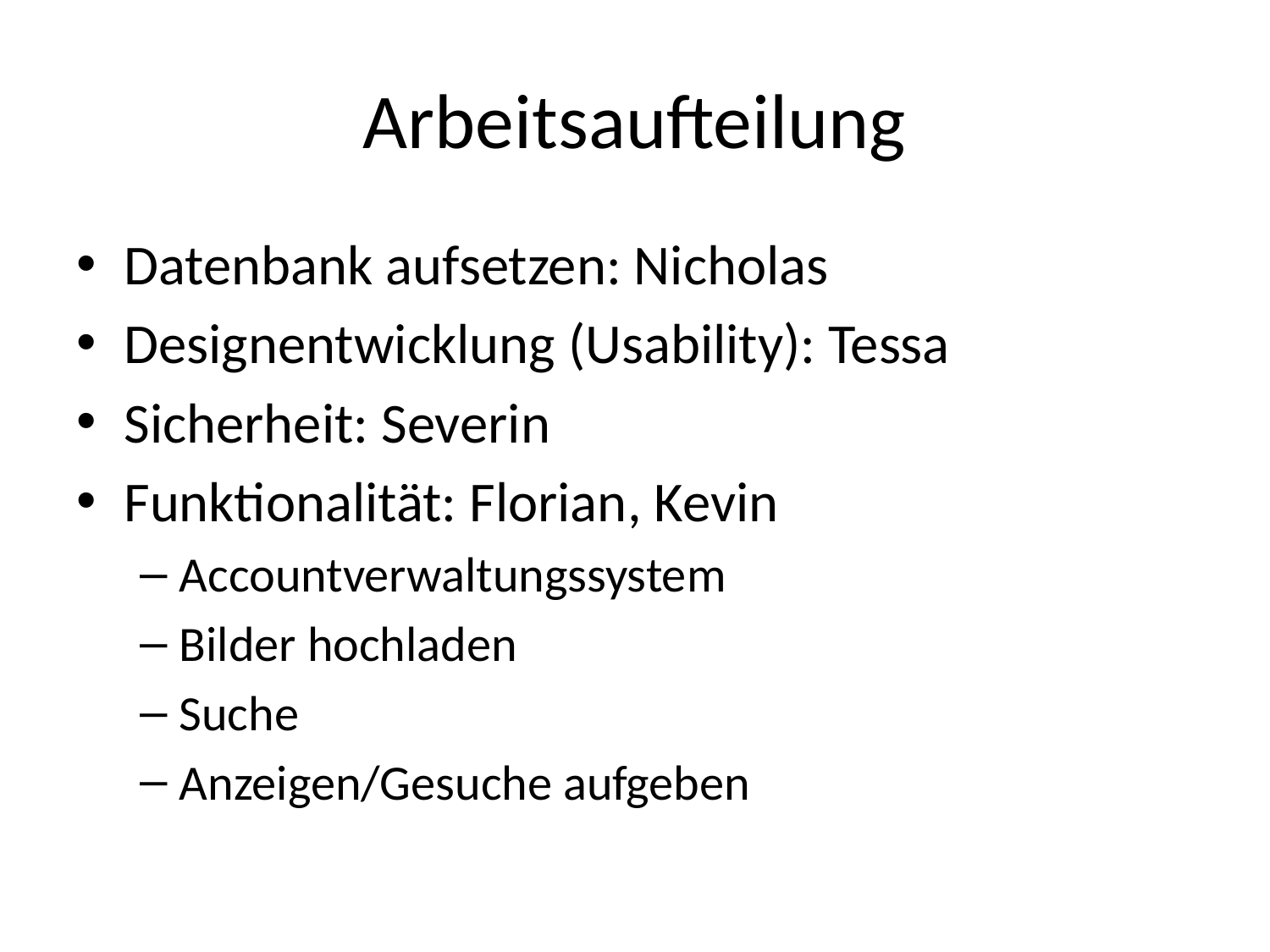

# Arbeitsaufteilung
Datenbank aufsetzen: Nicholas
Designentwicklung (Usability): Tessa
Sicherheit: Severin
Funktionalität: Florian, Kevin
Accountverwaltungssystem
Bilder hochladen
Suche
Anzeigen/Gesuche aufgeben